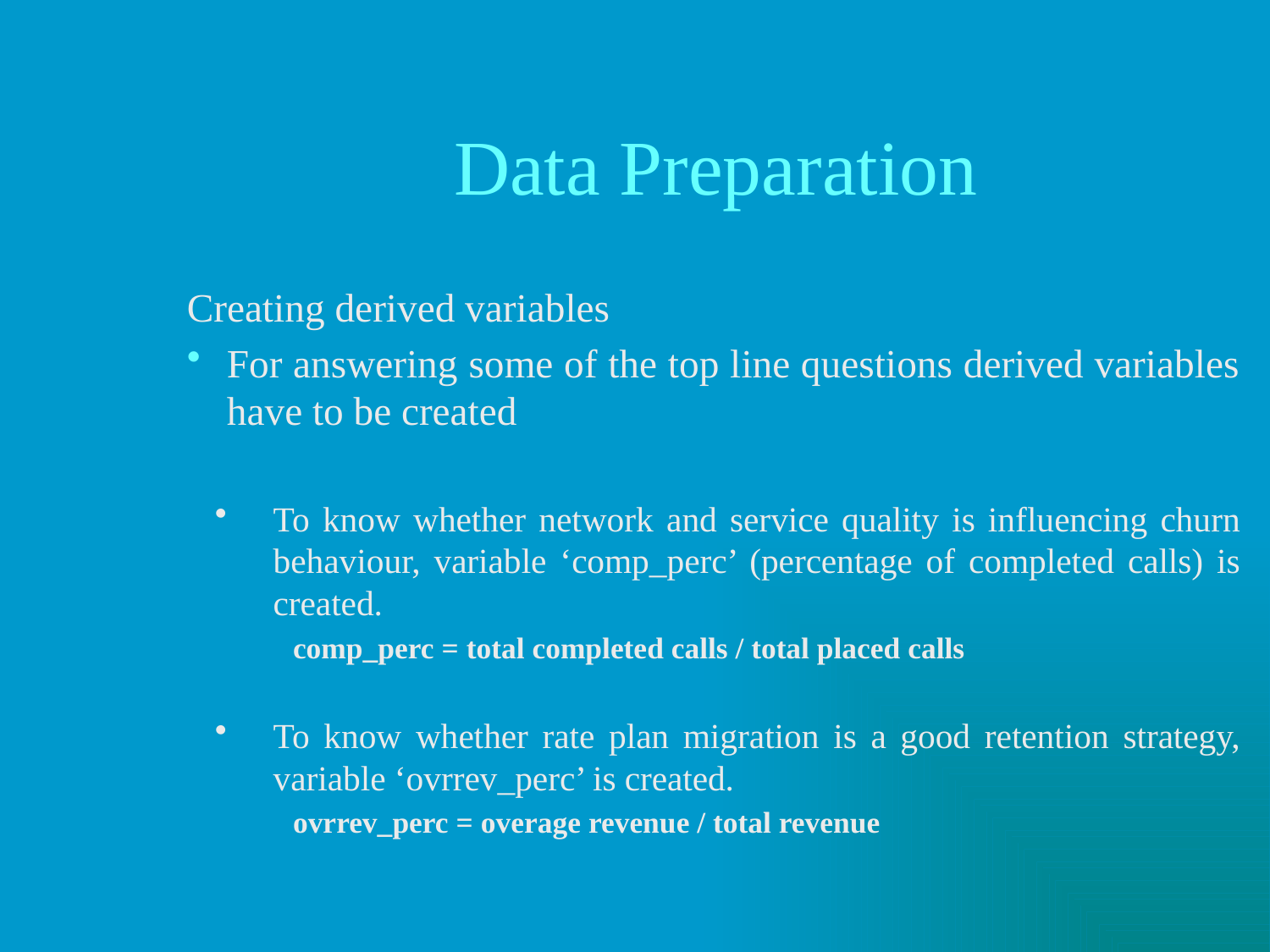

# Data Preparation
Creating derived variables
For answering some of the top line questions derived variables have to be created

To know whether network and service quality is influencing churn behaviour, variable ‘comp_perc’ (percentage of completed calls) is created.
comp_perc = total completed calls / total placed calls

To know whether rate plan migration is a good retention strategy, variable ‘ovrrev_perc’ is created.
ovrrev_perc = overage revenue / total revenue